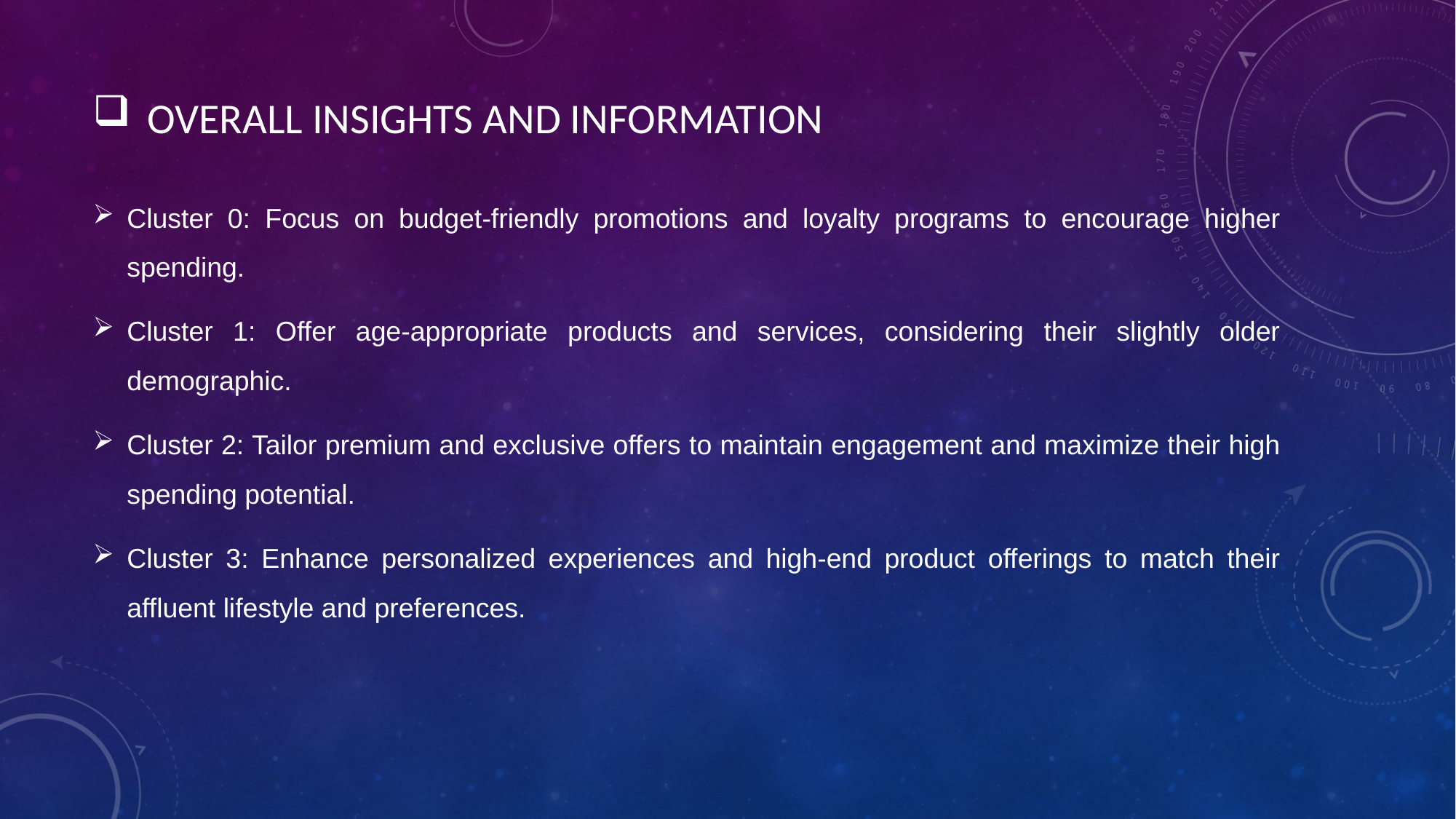

# Overall Insights and information
Cluster 0: Focus on budget-friendly promotions and loyalty programs to encourage higher spending.
Cluster 1: Offer age-appropriate products and services, considering their slightly older demographic.
Cluster 2: Tailor premium and exclusive offers to maintain engagement and maximize their high spending potential.
Cluster 3: Enhance personalized experiences and high-end product offerings to match their affluent lifestyle and preferences.